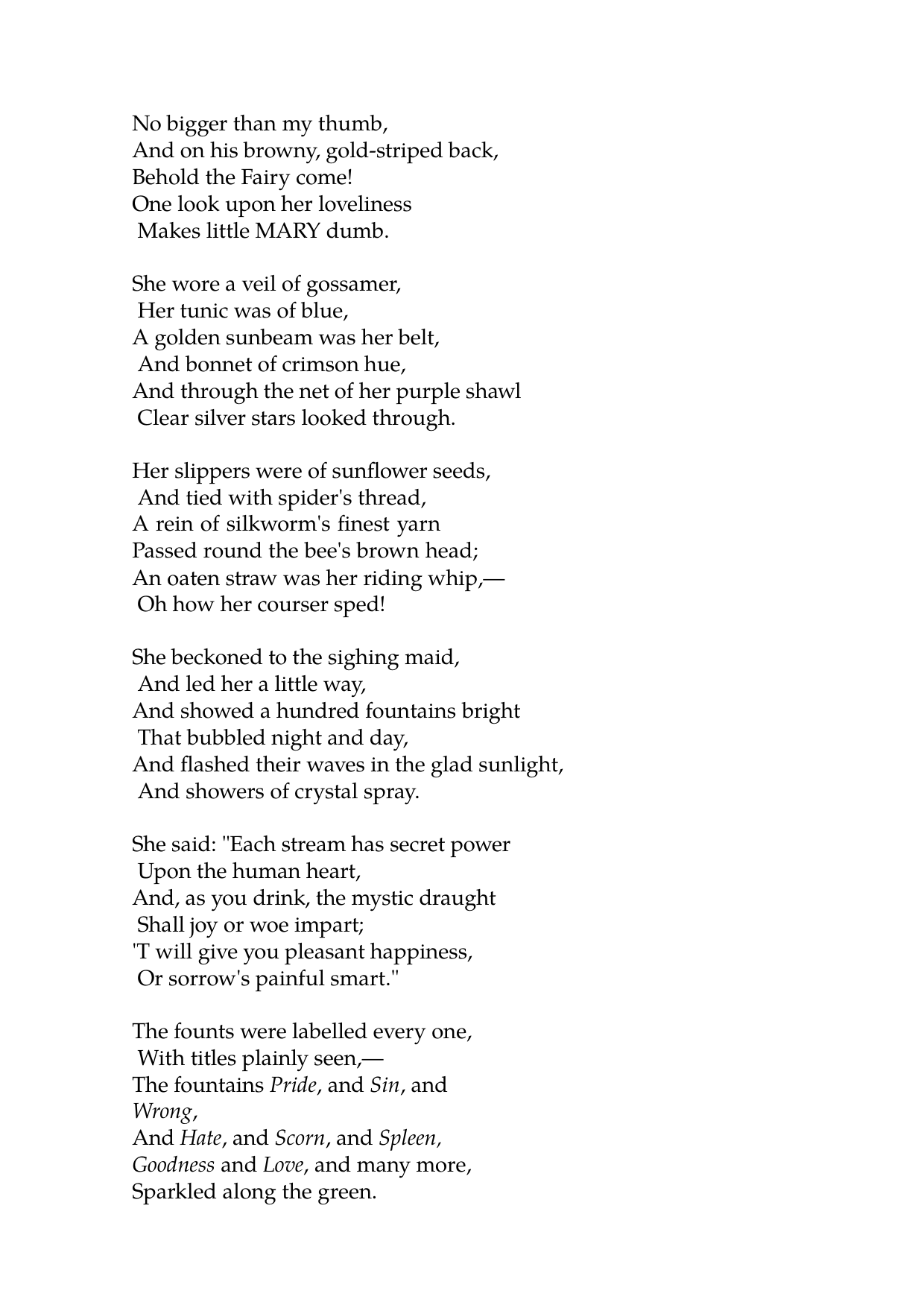

No bigger than my thumb,
And on his browny, gold-striped back,  Behold the Fairy come!
One look upon her loveliness  Makes little MARY dumb.

She wore a veil of gossamer,  Her tunic was of blue,
A golden sunbeam was her belt,  And bonnet of crimson hue,
And through the net of her purple shawl  Clear silver stars looked through.

Her slippers were of sunflower seeds,  And tied with spider's thread,
A rein of silkworm's finest yarn  Passed round the bee's brown head;  An oaten straw was her riding whip,—  Oh how her courser sped!

She beckoned to the sighing maid,  And led her a little way,
And showed a hundred fountains bright  That bubbled night and day,
And flashed their waves in the glad sunlight,  And showers of crystal spray.

She said: "Each stream has secret power  Upon the human heart,
And, as you drink, the mystic draught  Shall joy or woe impart;
'T will give you pleasant happiness,  Or sorrow's painful smart."

The founts were labelled every one,  With titles plainly seen,—
The fountains Pride, and Sin, and Wrong,
And Hate, and Scorn, and Spleen,  Goodness and Love, and many more,
Sparkled along the green.